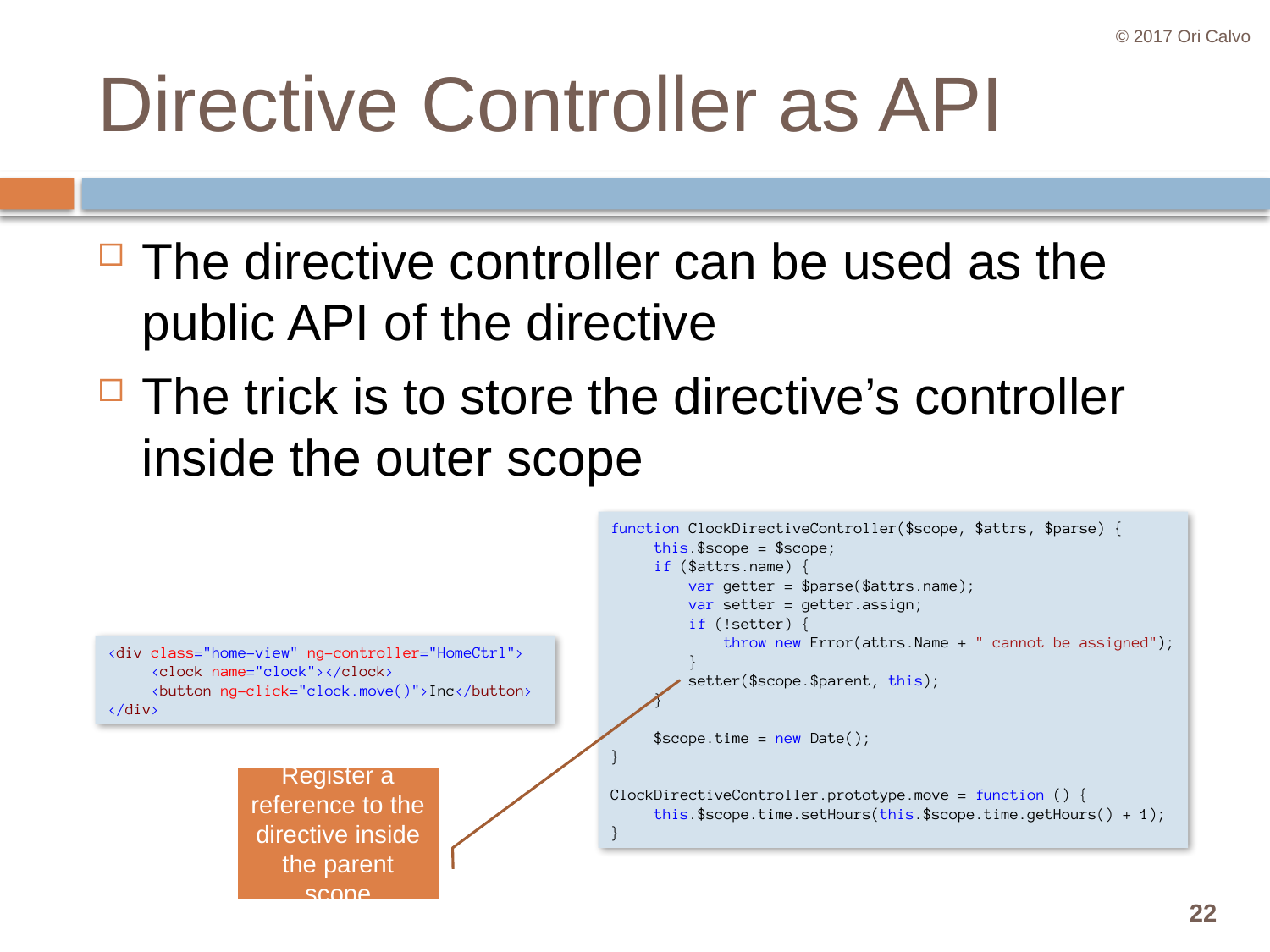

© 2017 Ori Calvo
# Directive Controller as API
The directive controller can be used as the public API of the directive
The trick is to store the directive’s controller inside the outer scope
function ClockDirectiveController($scope, $attrs, $parse) {
     this.$scope = $scope;
     if ($attrs.name) {
         var getter = $parse($attrs.name);
         var setter = getter.assign;
         if (!setter) {
             throw new Error(attrs.Name + " cannot be assigned");
         }
         setter($scope.$parent, this);
     }

     $scope.time = new Date();
}

ClockDirectiveController.prototype.move = function () {
     this.$scope.time.setHours(this.$scope.time.getHours() + 1);
}
<div class="home-view" ng-controller="HomeCtrl">
     <clock name="clock"></clock>
     <button ng-click="clock.move()">Inc</button>
</div>
Register a reference to the directive inside the parent scope